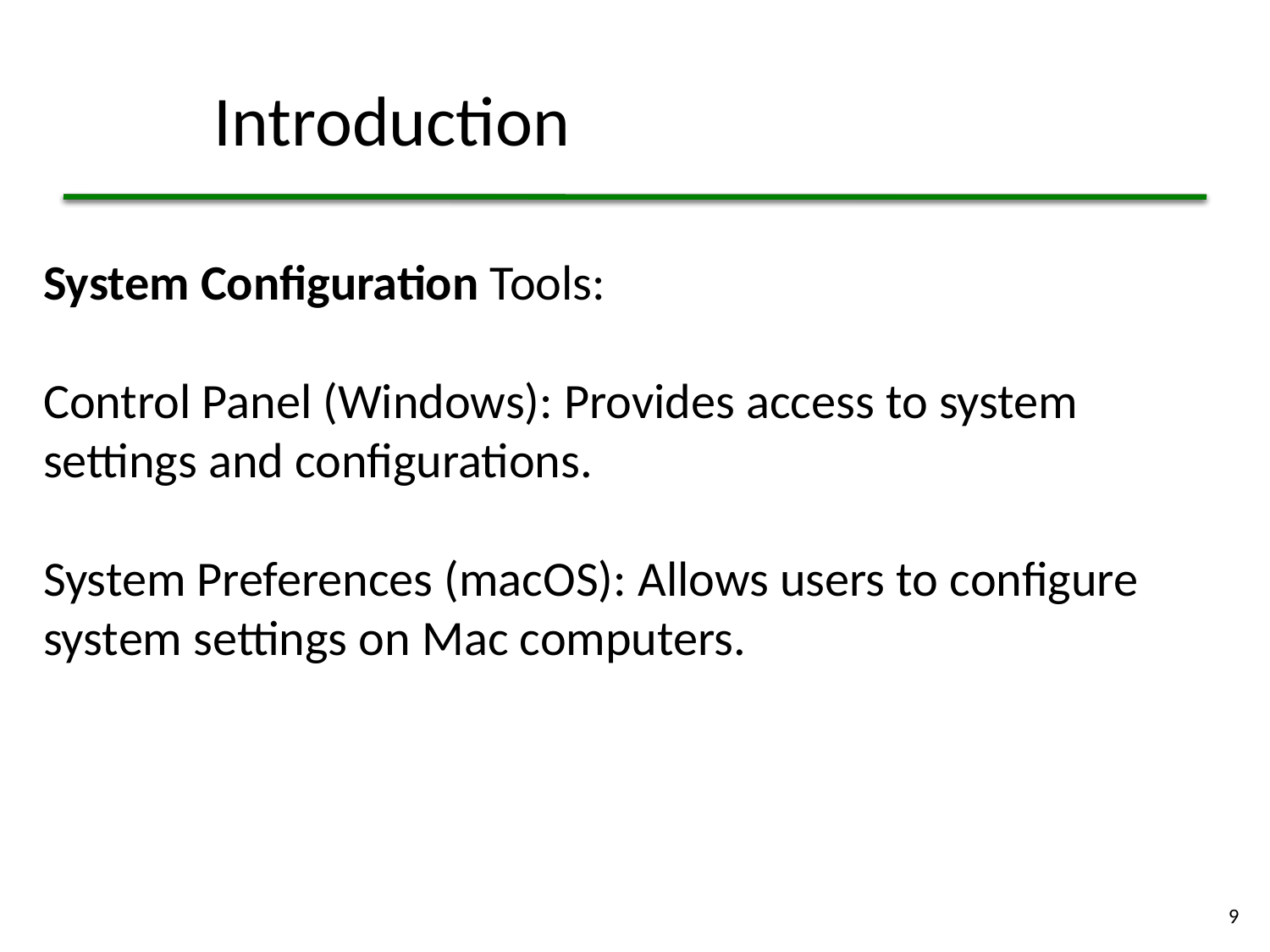

# Introduction
System Configuration Tools:

Control Panel (Windows): Provides access to system settings and configurations.

System Preferences (macOS): Allows users to configure system settings on Mac computers.
9